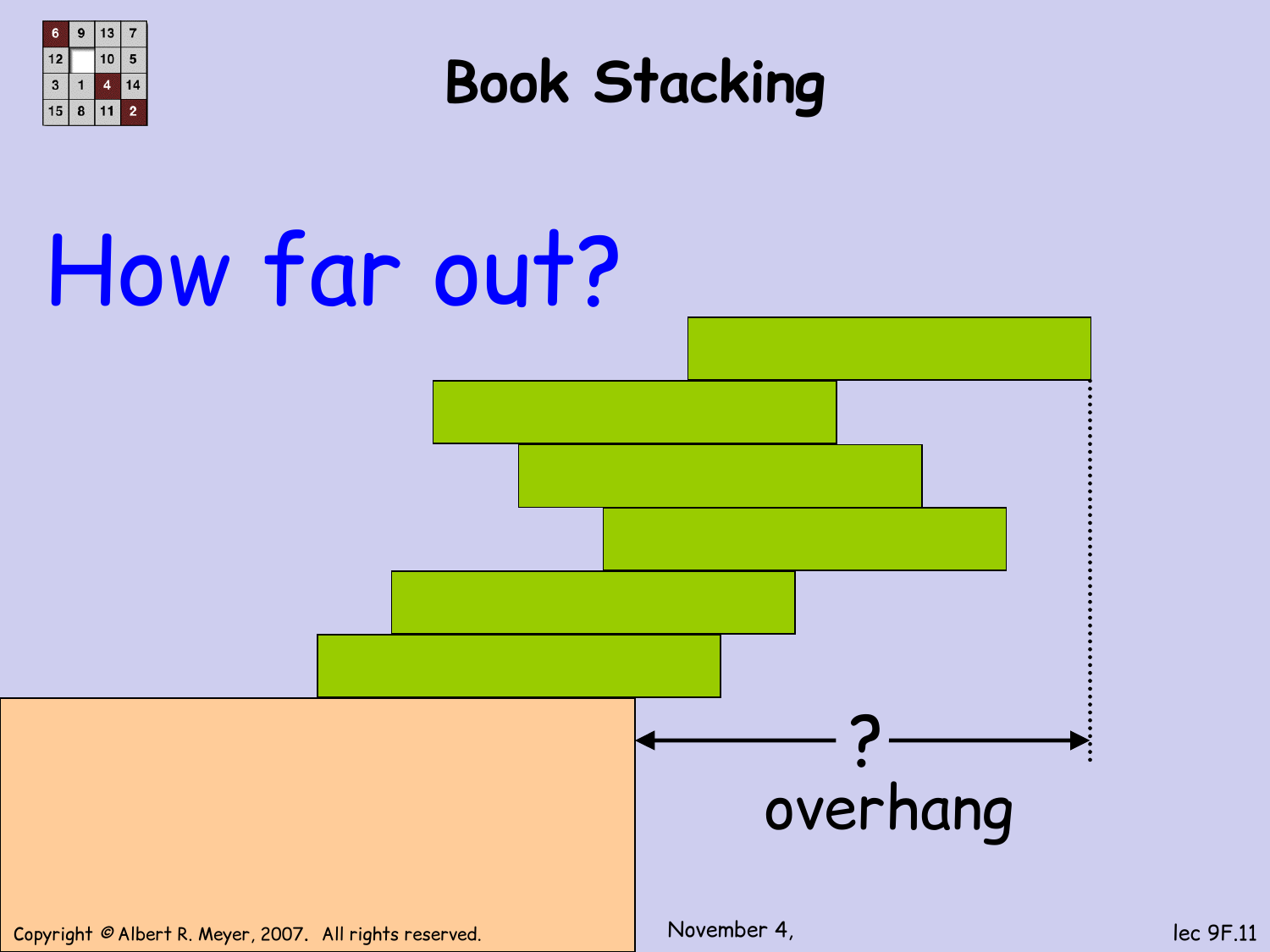

# Book Stacking
How far out?

?

overhang
Copyright © Albert R. Meyer, 2007.  All rights reserved.